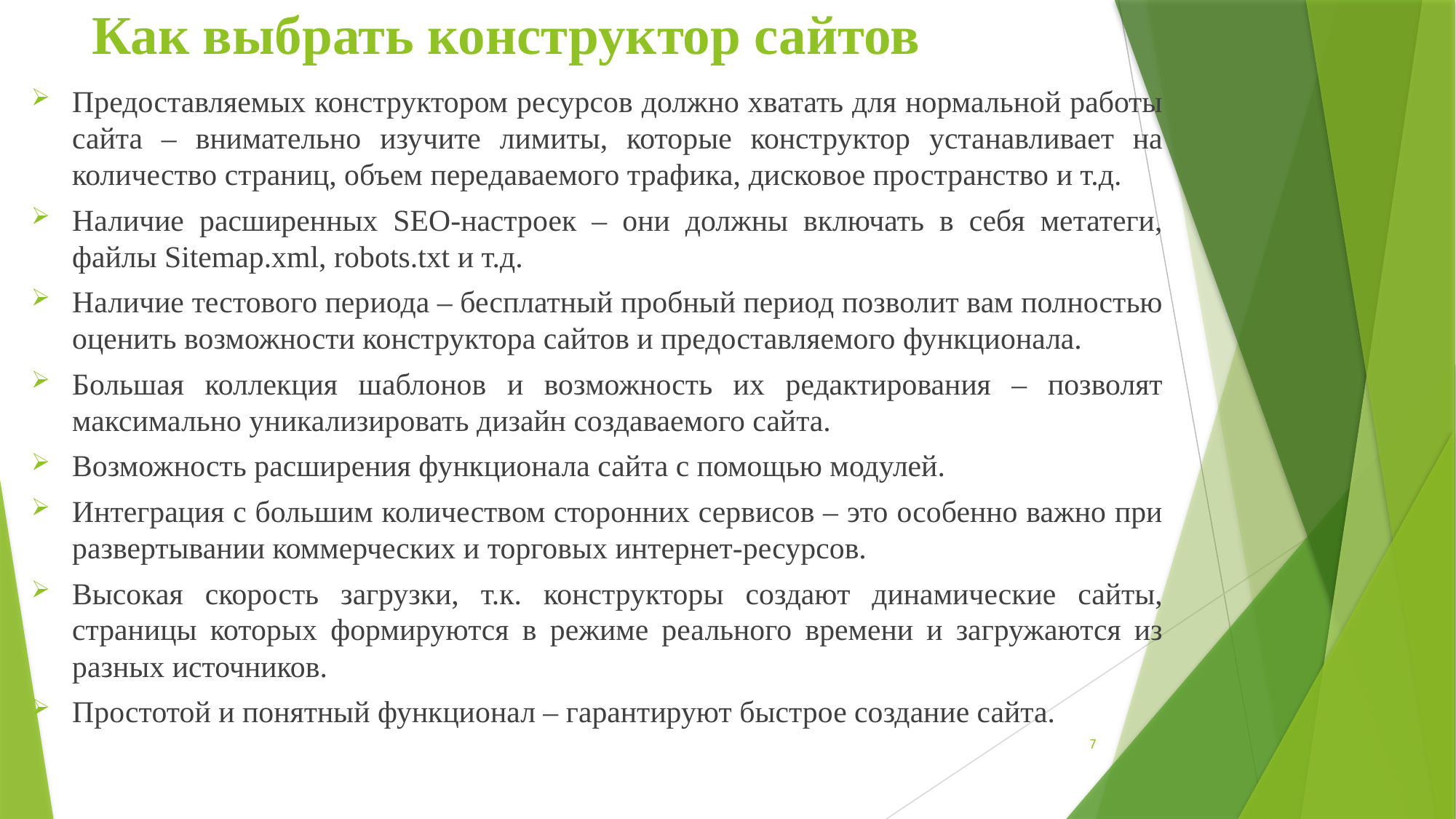

# Как выбрать конструктор сайтов
Предоставляемых конструктором ресурсов должно хватать для нормальной работы сайта – внимательно изучите лимиты, которые конструктор устанавливает на количество страниц, объем передаваемого трафика, дисковое пространство и т.д.
Наличие расширенных SEO-настроек – они должны включать в себя метатеги, файлы Sitemap.xml, robots.txt и т.д.
Наличие тестового периода – бесплатный пробный период позволит вам полностью оценить возможности конструктора сайтов и предоставляемого функционала.
Большая коллекция шаблонов и возможность их редактирования – позволят максимально уникализировать дизайн создаваемого сайта.
Возможность расширения функционала сайта с помощью модулей.
Интеграция с большим количеством сторонних сервисов – это особенно важно при развертывании коммерческих и торговых интернет-ресурсов.
Высокая скорость загрузки, т.к. конструкторы создают динамические сайты, страницы которых формируются в режиме реального времени и загружаются из разных источников.
Простотой и понятный функционал – гарантируют быстрое создание сайта.
7